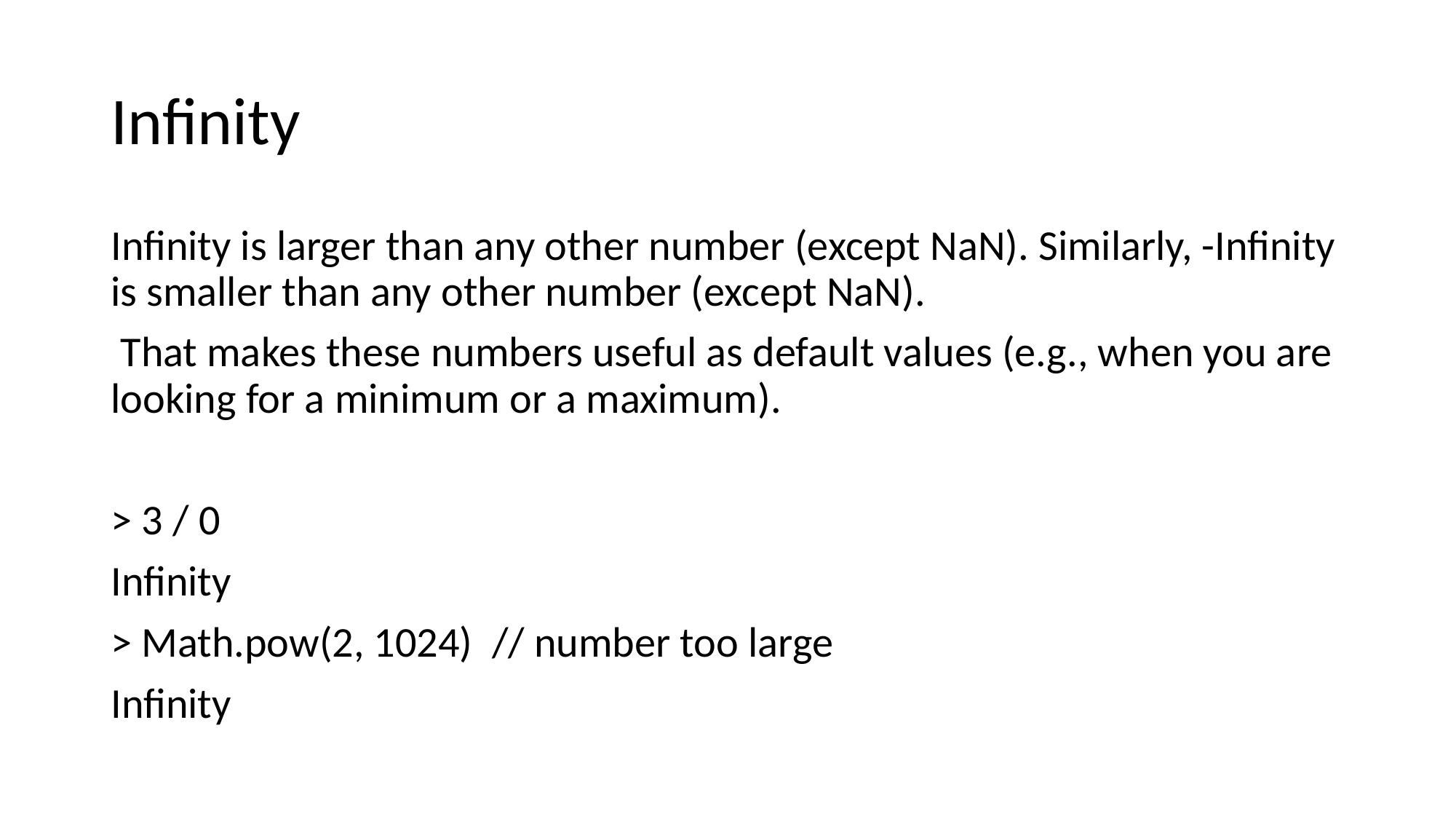

# Infinity
Infinity is larger than any other number (except NaN). Similarly, -Infinity is smaller than any other number (except NaN).
 That makes these numbers useful as default values (e.g., when you are looking for a minimum or a maximum).

> 3 / 0
Infinity
> Math.pow(2, 1024)  // number too large
Infinity